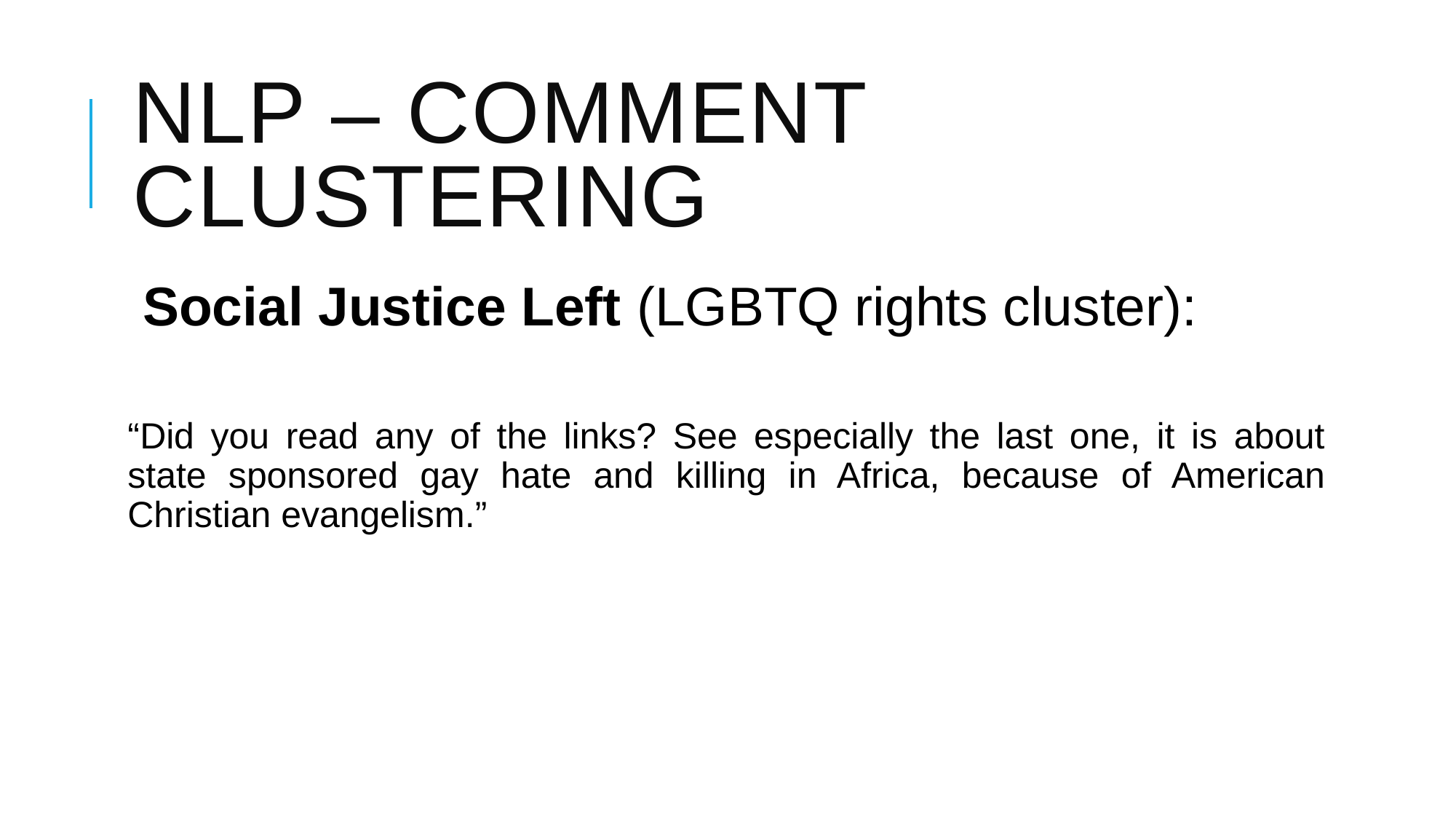

# NLP – Comment Clustering
Social Justice Left (LGBTQ rights cluster):

“Did you read any of the links? See especially the last one, it is about state sponsored gay hate and killing in Africa, because of American Christian evangelism.”